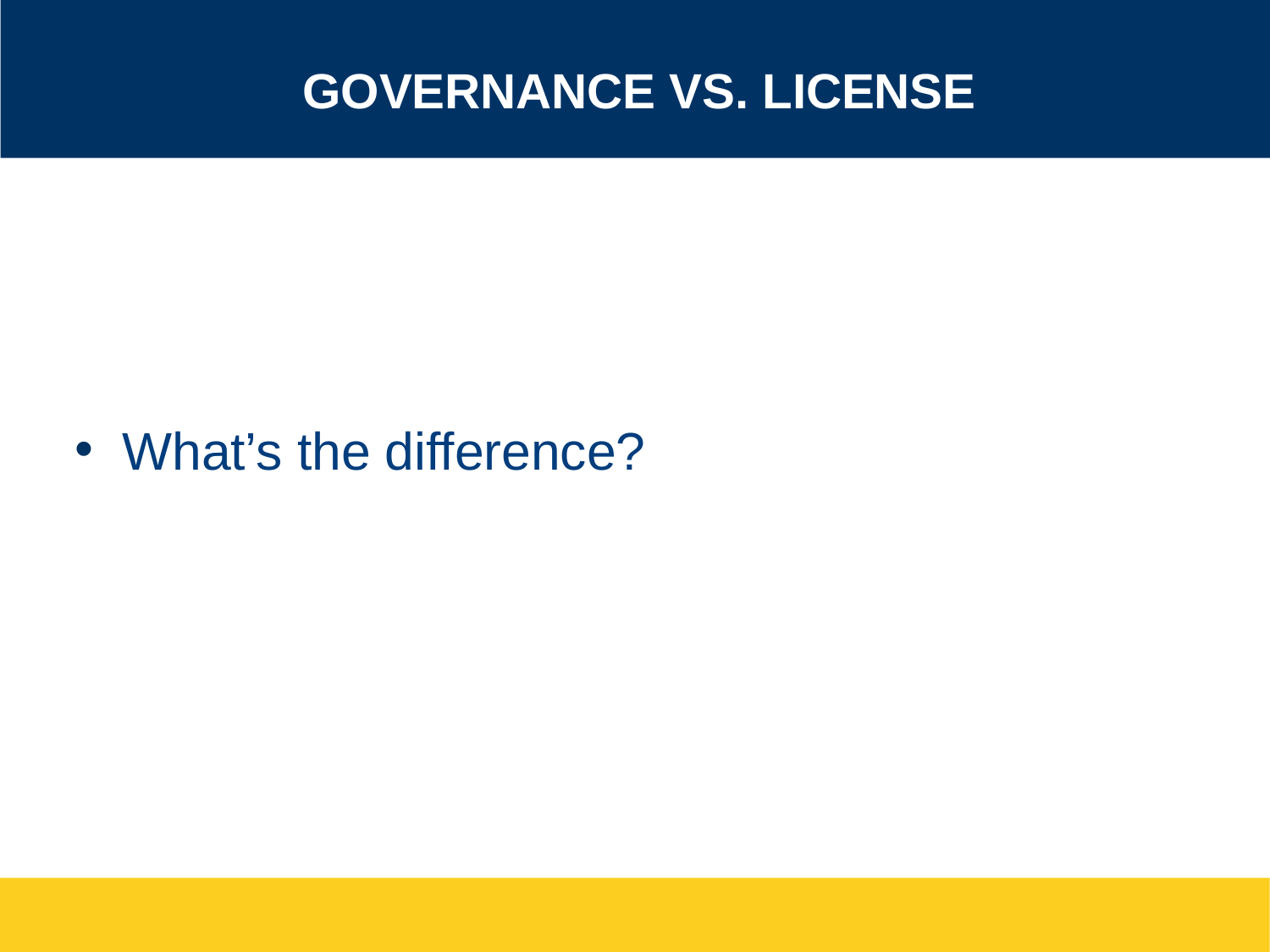

# Governance Vs. License

What’s the difference?